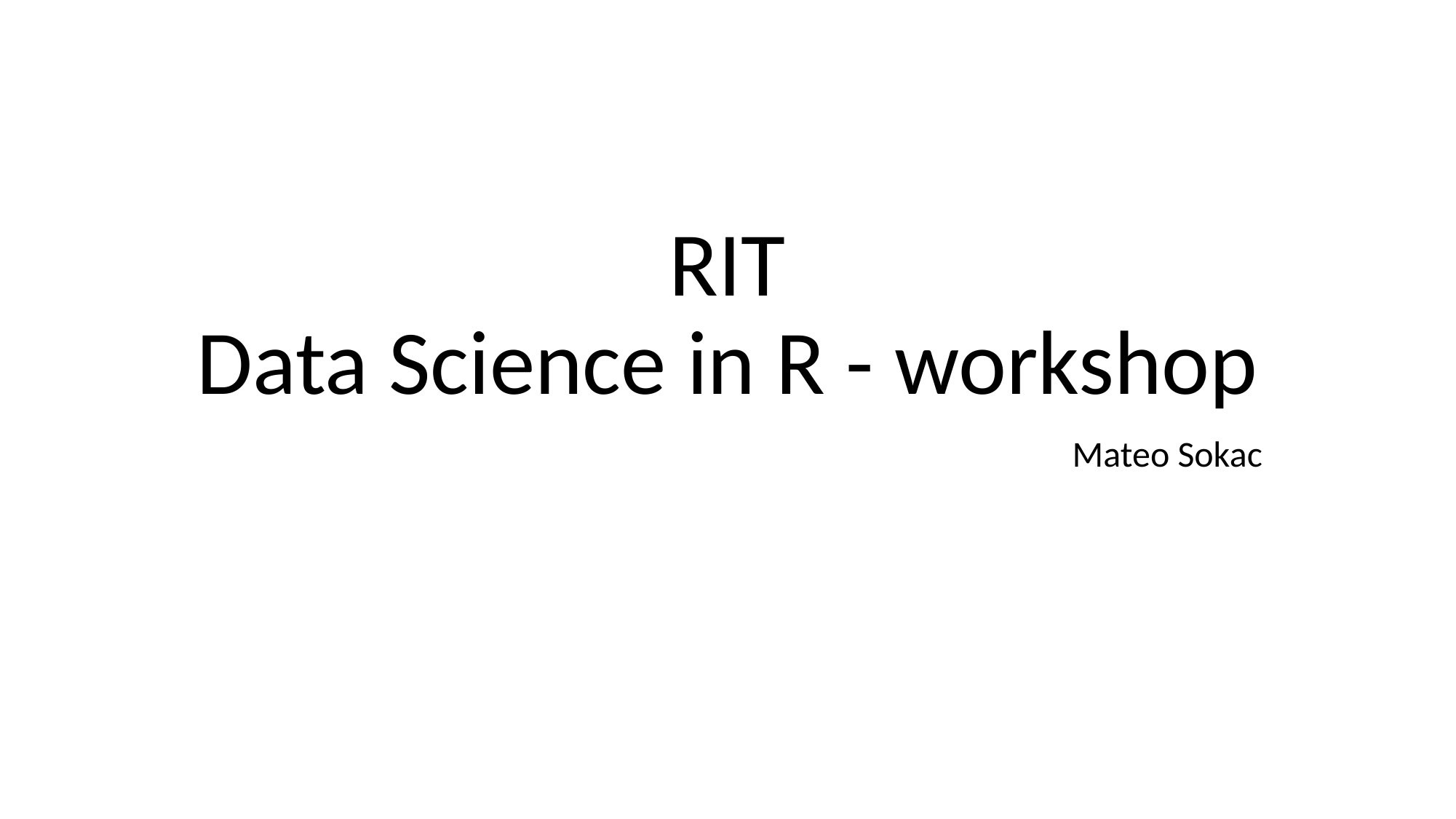

# RIT Data Science in R - workshop
Mateo Sokac